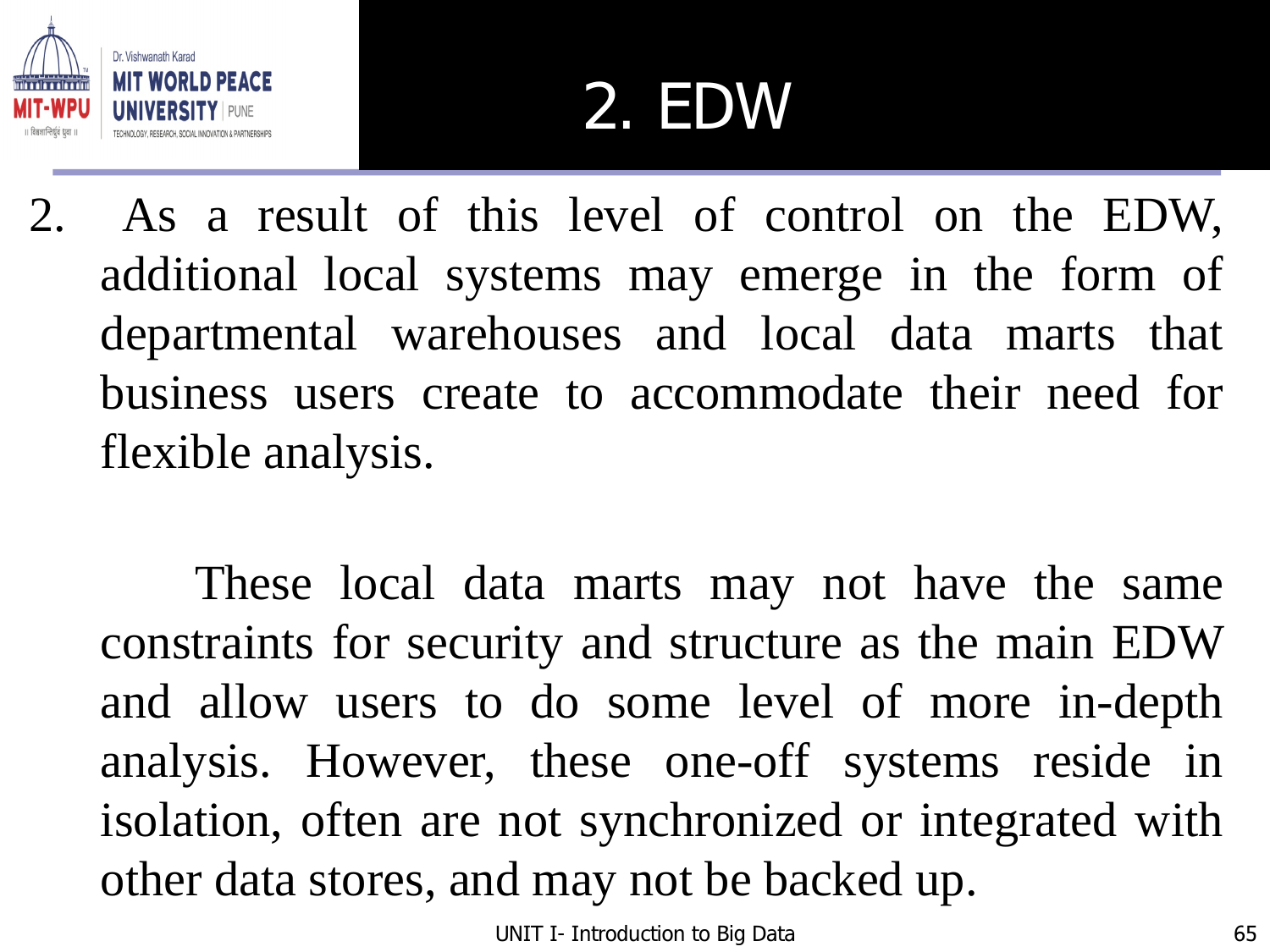

# 2. EDW
2.  As a result of this level of control on the EDW, additional local systems may emerge in the form of departmental warehouses and local data marts that business users create to accommodate their need for flexible analysis.

      These local data marts may not have the same constraints for security and structure as the main EDW and allow users to do some level of more in-depth analysis. However, these one-off systems reside in isolation, often are not synchronized or integrated with other data stores, and may not be backed up.
UNIT I- Introduction to Big Data
65